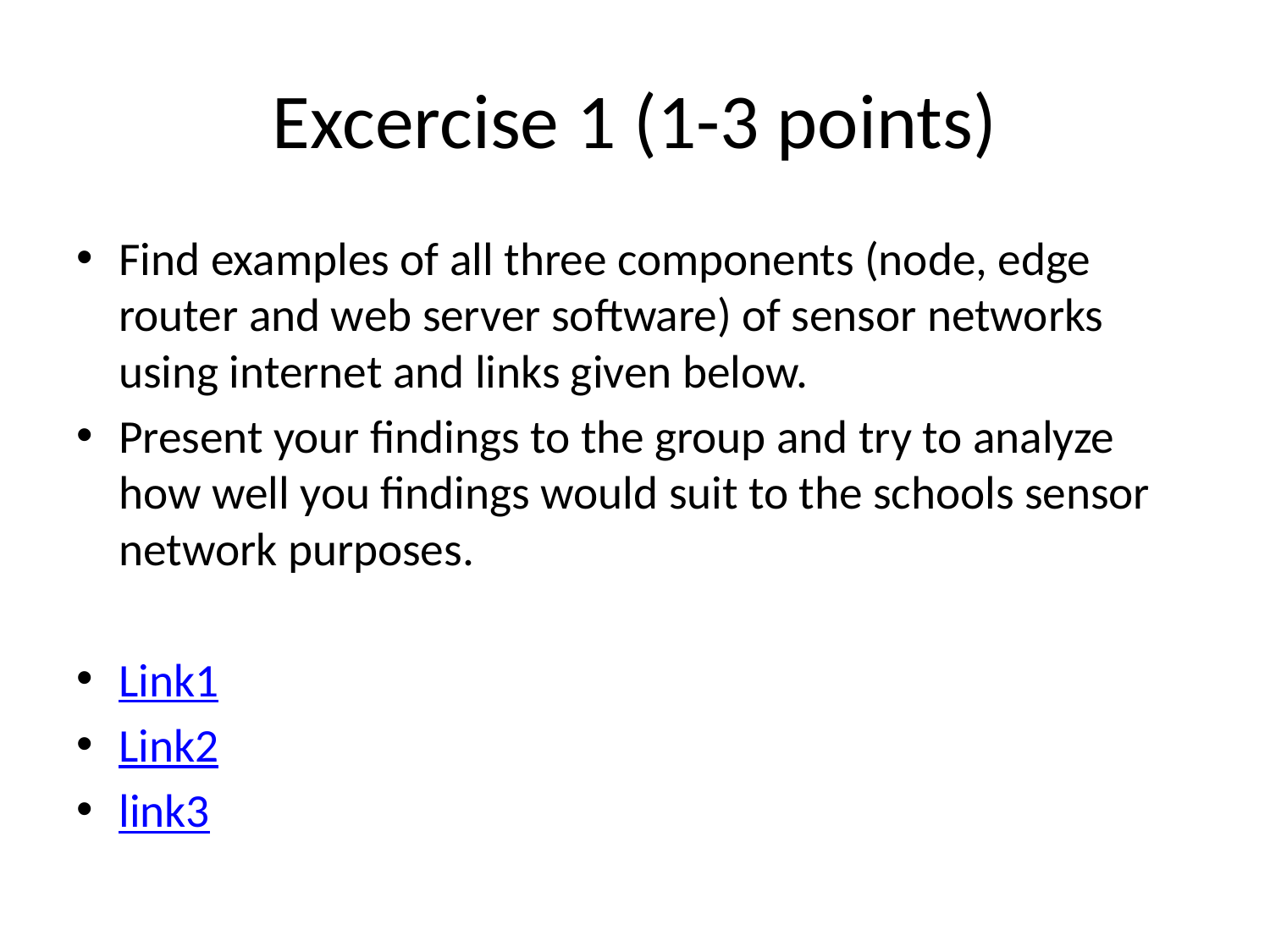

# Excercise 1 (1-3 points)
Find examples of all three components (node, edge router and web server software) of sensor networks using internet and links given below.
Present your findings to the group and try to analyze how well you findings would suit to the schools sensor network purposes.

Link1
Link2
link3